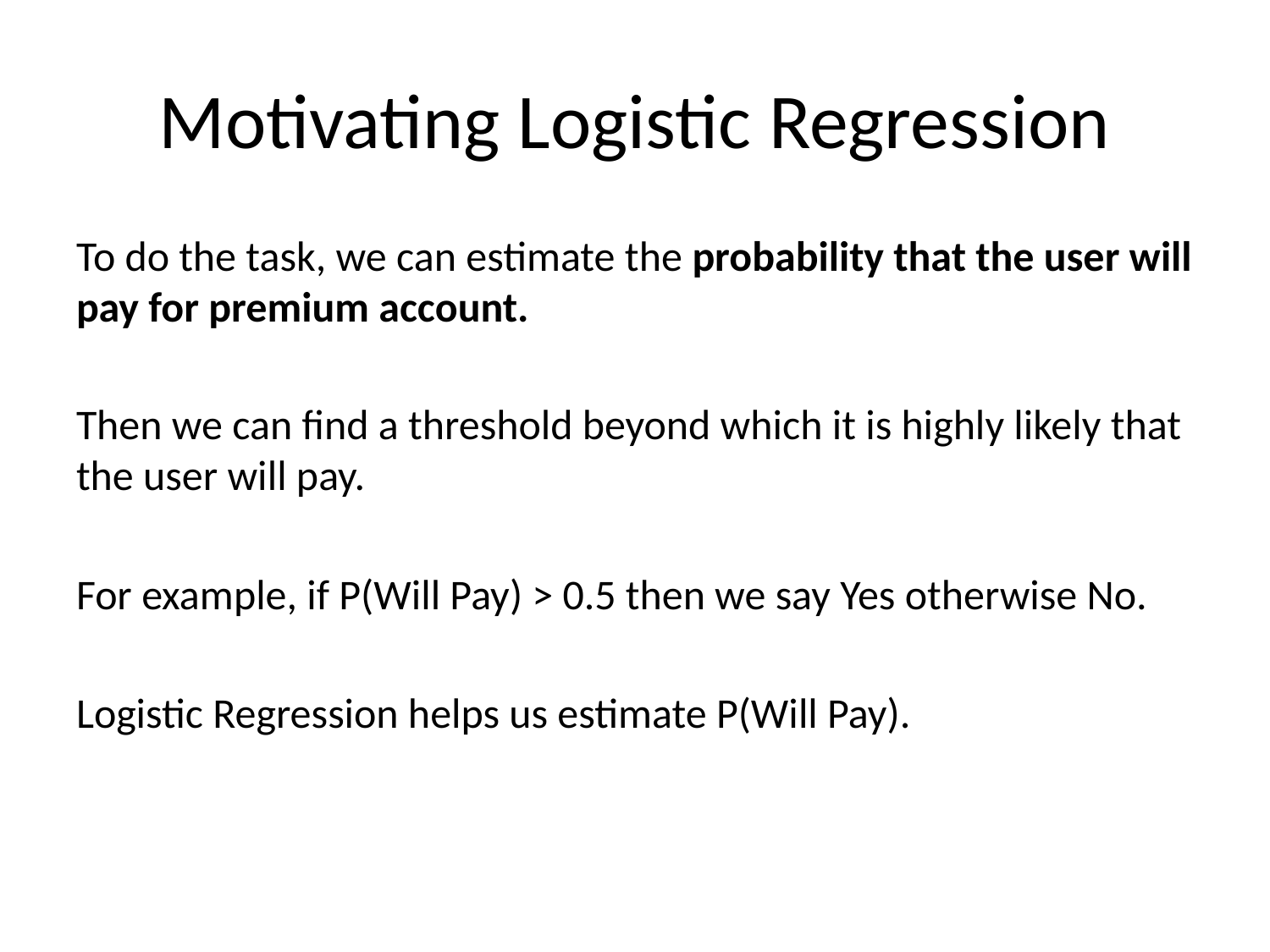

# Motivating Logistic Regression
To do the task, we can estimate the probability that the user will pay for premium account.

Then we can find a threshold beyond which it is highly likely that the user will pay.

For example, if P(Will Pay) > 0.5 then we say Yes otherwise No.

Logistic Regression helps us estimate P(Will Pay).